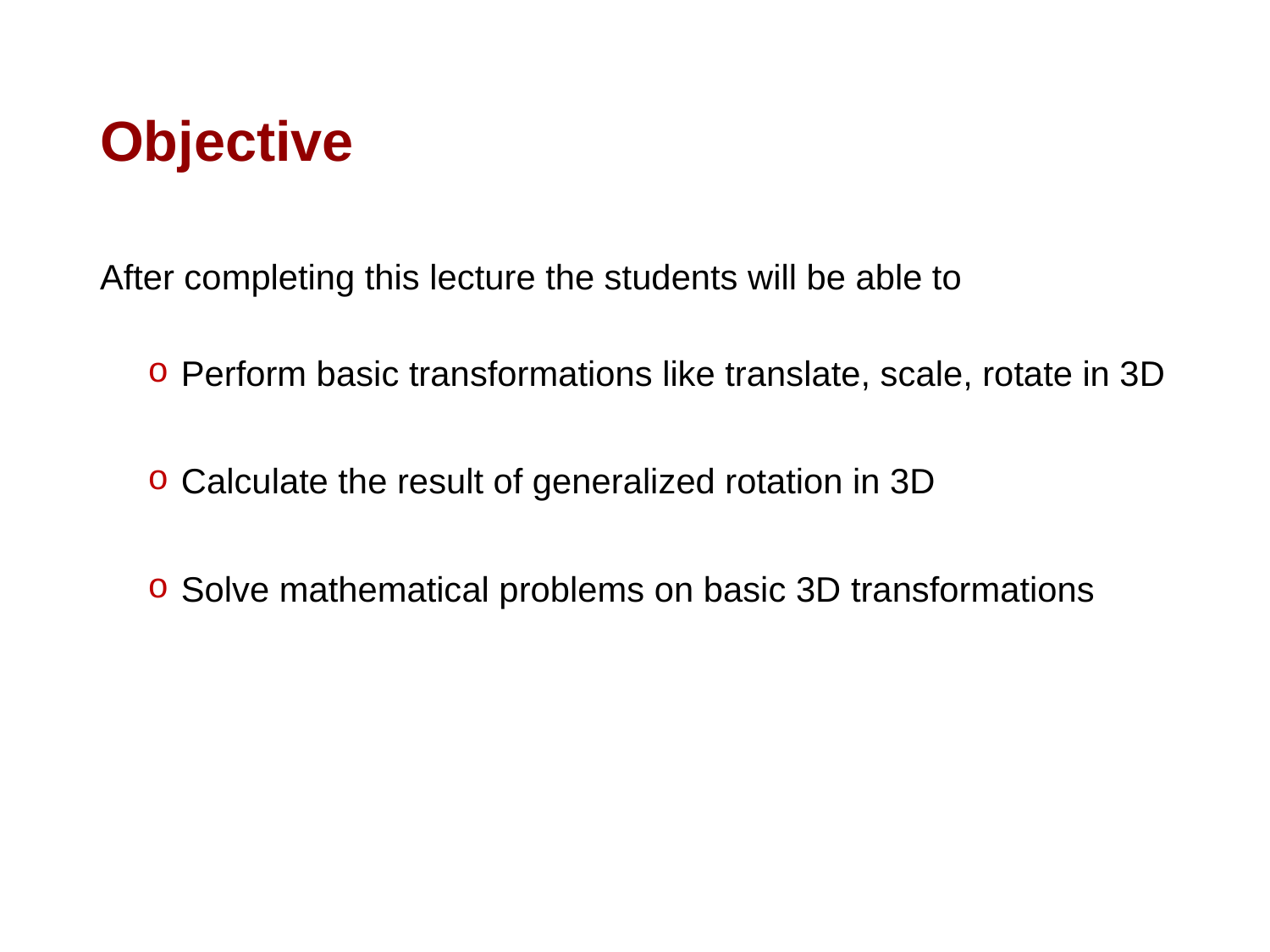

# Objective
After completing this lecture the students will be able to

 Perform basic transformations like translate, scale, rotate in 3D

 Calculate the result of generalized rotation in 3D

 Solve mathematical problems on basic 3D transformations